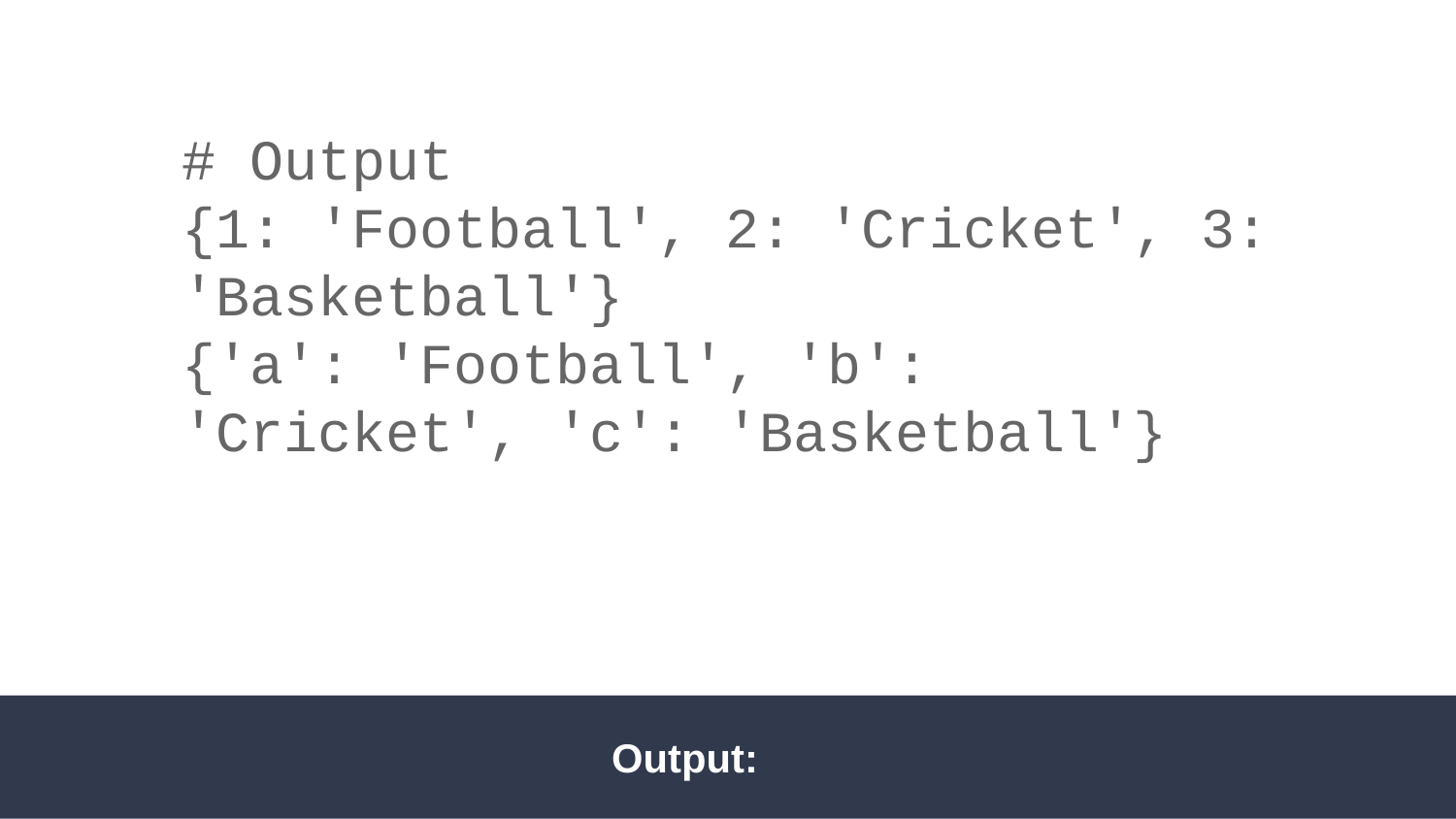

# Output
{1: 'Football', 2: 'Cricket', 3: 'Basketball'}
{'a': 'Football', 'b': 'Cricket', 'c': 'Basketball'}
Output: